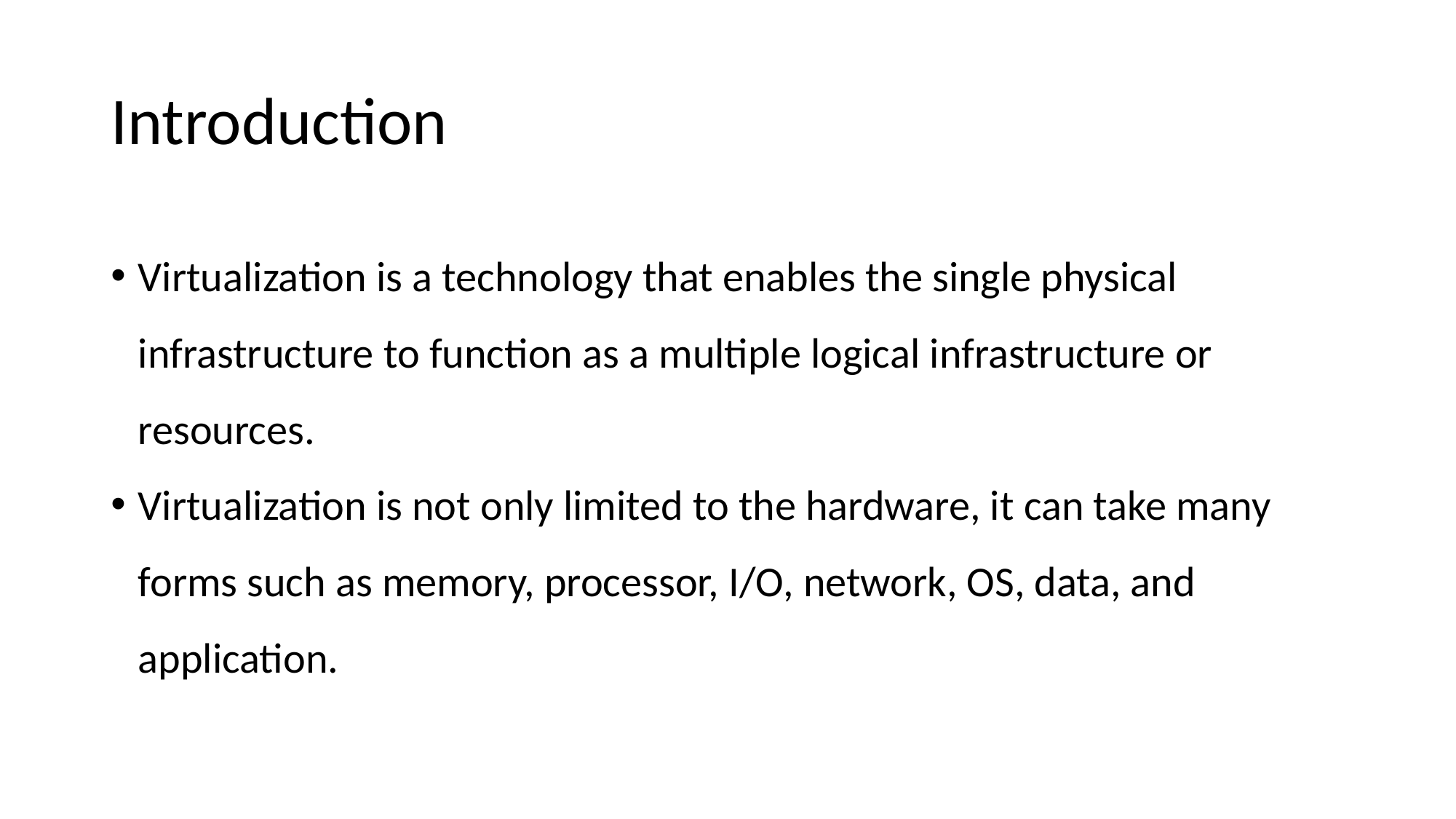

# Introduction
Virtualization is a technology that enables the single physical infrastructure to function as a multiple logical infrastructure or resources.
Virtualization is not only limited to the hardware, it can take many forms such as memory, processor, I/O, network, OS, data, and application.